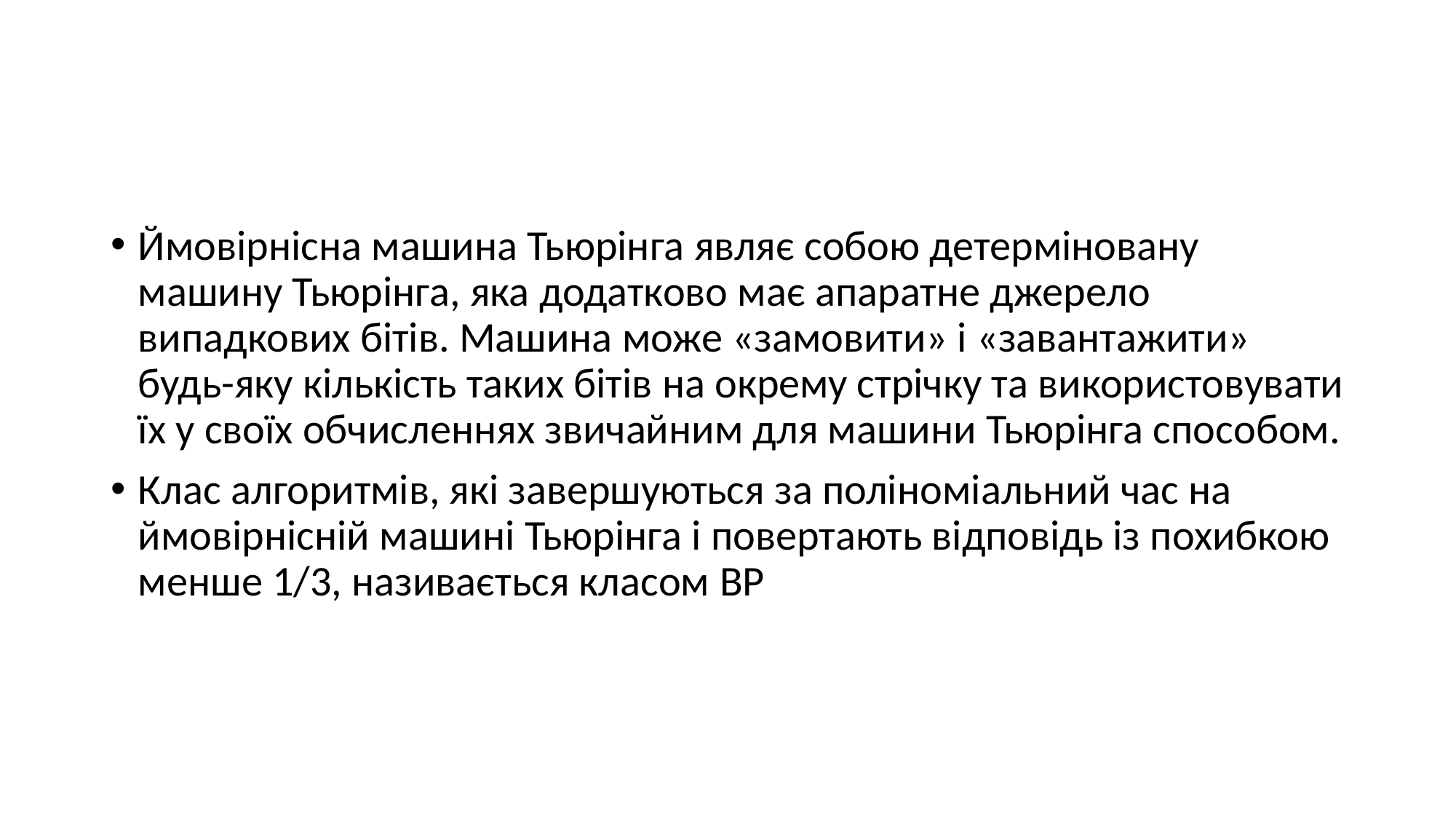

#
Ймовірнісна машина Тьюрінга являє собою детерміновану машину Тьюрінга, яка додатково має апаратне джерело випадкових бітів. Машина може «замовити» і «завантажити» будь-яку кількість таких бітів на окрему стрічку та використовувати їх у своїх обчисленнях звичайним для машини Тьюрінга способом.
Клас алгоритмів, які завершуються за поліноміальний час на ймовірнісній машині Тьюрінга і повертають відповідь із похибкою менше 1/3, називається класом BP